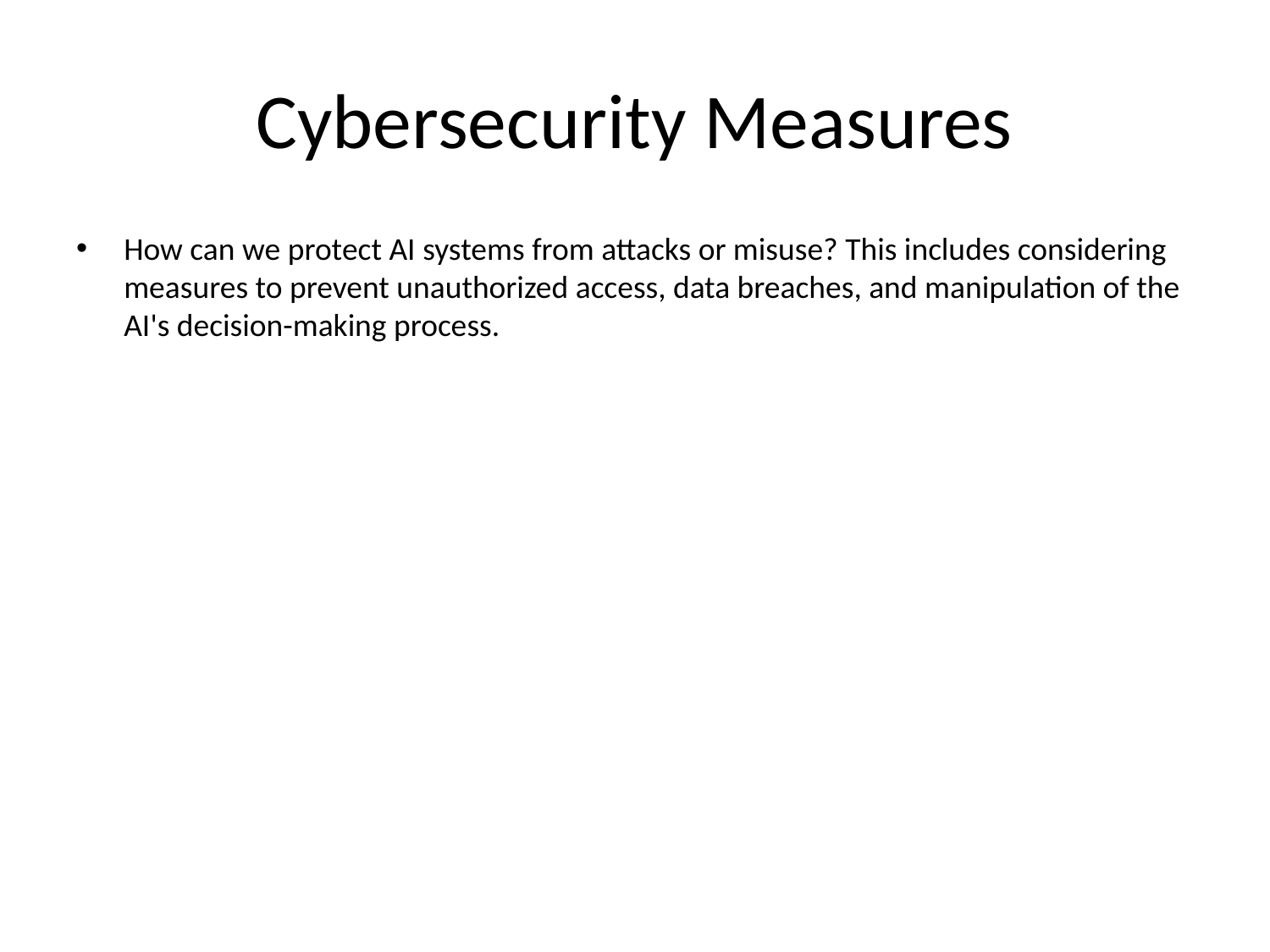

# Cybersecurity Measures
How can we protect AI systems from attacks or misuse? This includes considering measures to prevent unauthorized access, data breaches, and manipulation of the AI's decision-making process.